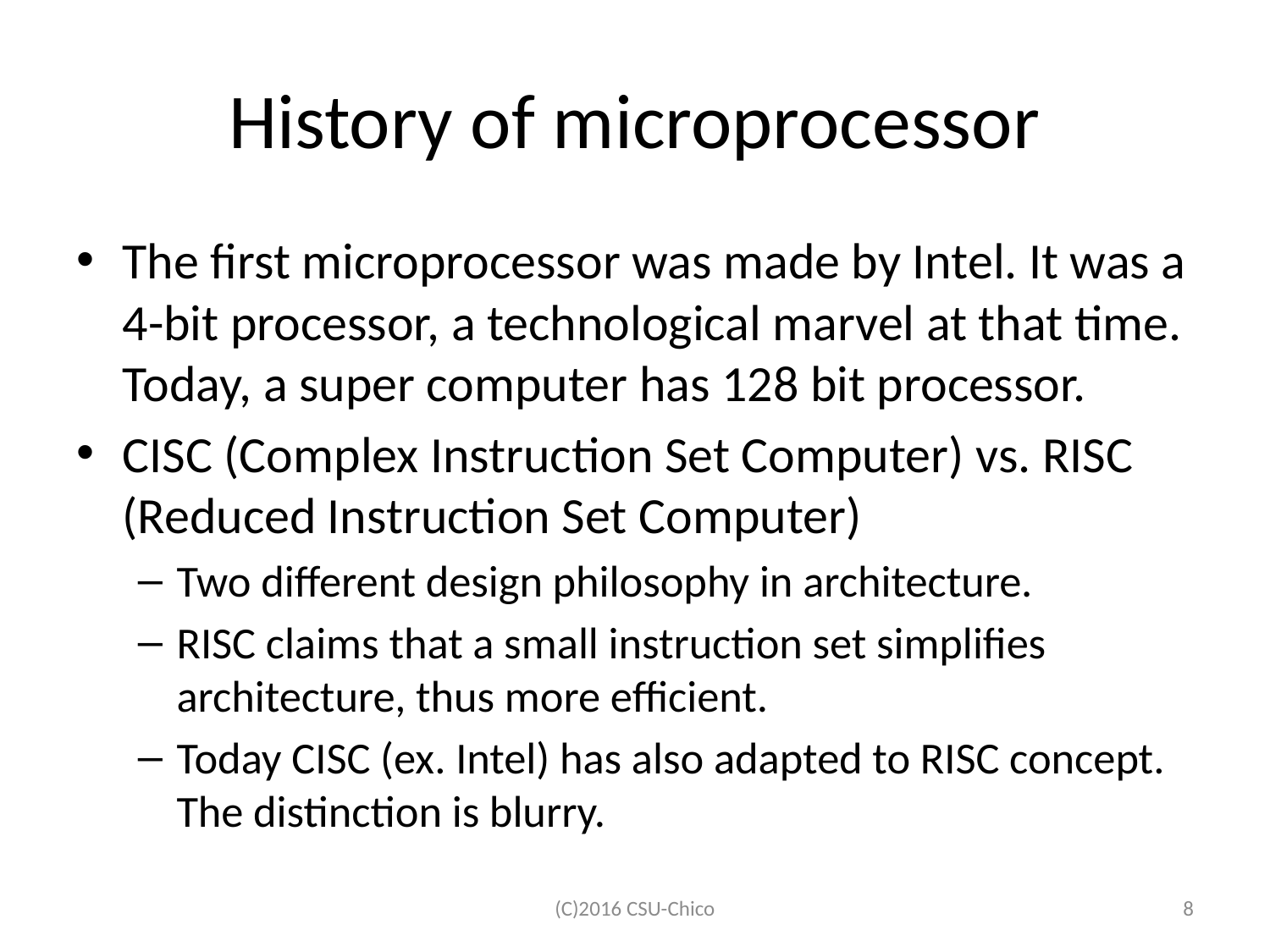

# History of microprocessor
The first microprocessor was made by Intel. It was a 4-bit processor, a technological marvel at that time. Today, a super computer has 128 bit processor.
CISC (Complex Instruction Set Computer) vs. RISC  (Reduced Instruction Set Computer)
Two different design philosophy in architecture.
RISC claims that a small instruction set simplifies architecture, thus more efficient.
Today CISC (ex. Intel) has also adapted to RISC concept. The distinction is blurry.
(C)2016 CSU-Chico
8